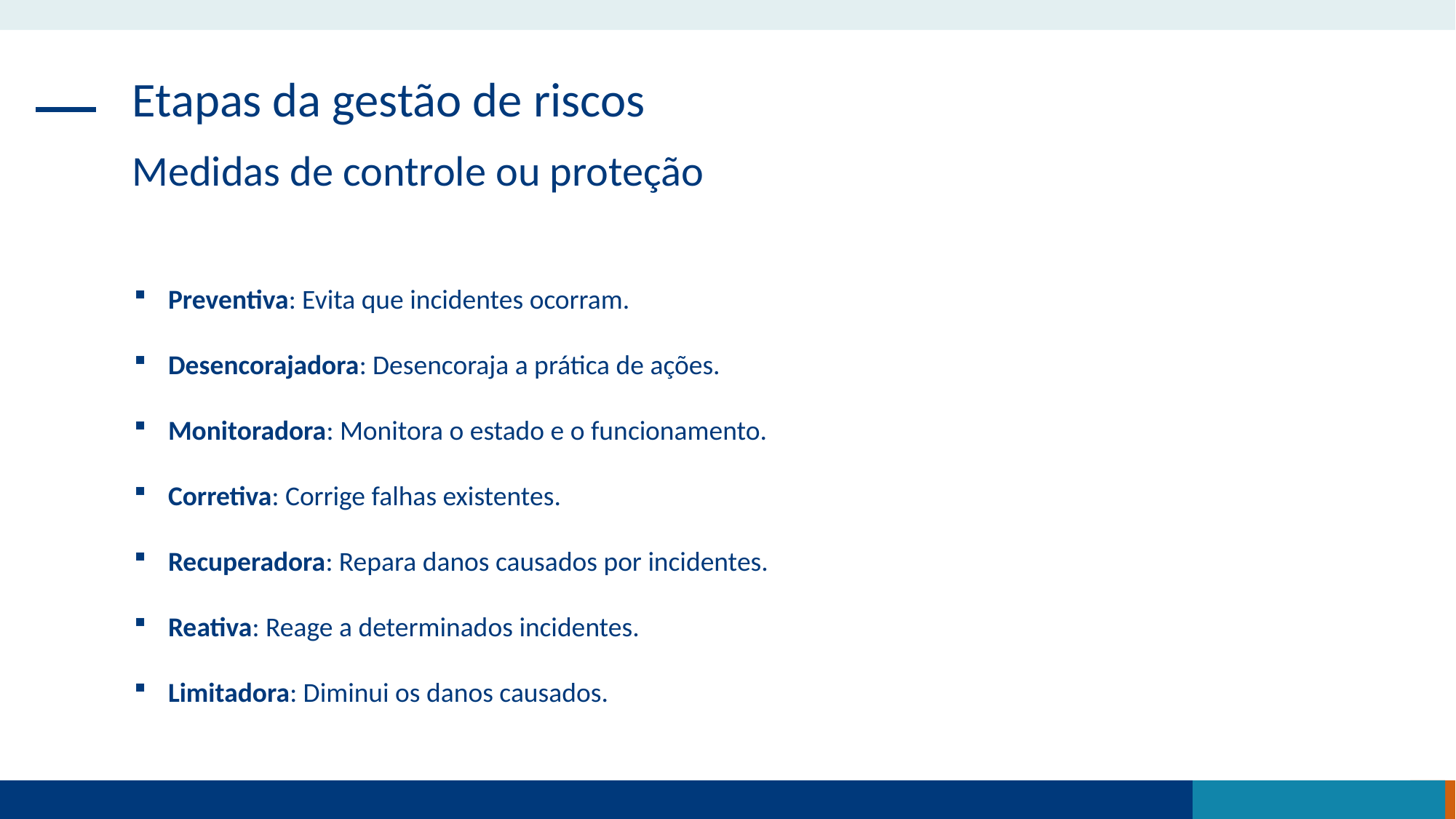

Etapas da gestão de riscos

Medidas de controle ou proteção

Preventiva: Evita que incidentes ocorram.

Desencorajadora: Desencoraja a prática de ações.

Monitoradora: Monitora o estado e o funcionamento.

Corretiva: Corrige falhas existentes.

Recuperadora: Repara danos causados por incidentes.

Reativa: Reage a determinados incidentes.

Limitadora: Diminui os danos causados.